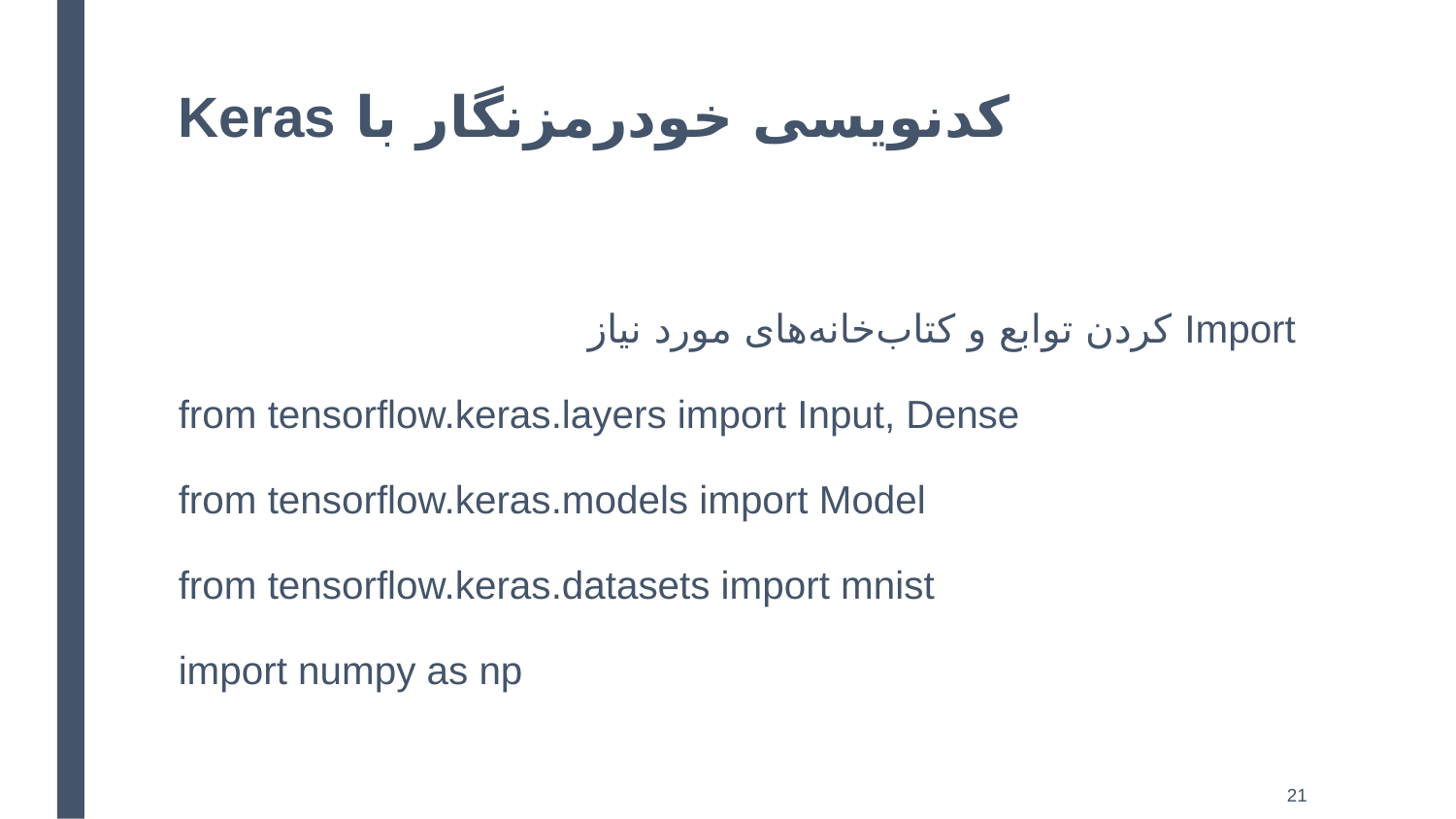

# کدنویسی خودرمزنگار با Keras
Import کردن توابع و کتاب‌خانه‌های مورد نیاز
from tensorflow.keras.layers import Input, Dense
from tensorflow.keras.models import Model
from tensorflow.keras.datasets import mnist
import numpy as np
21